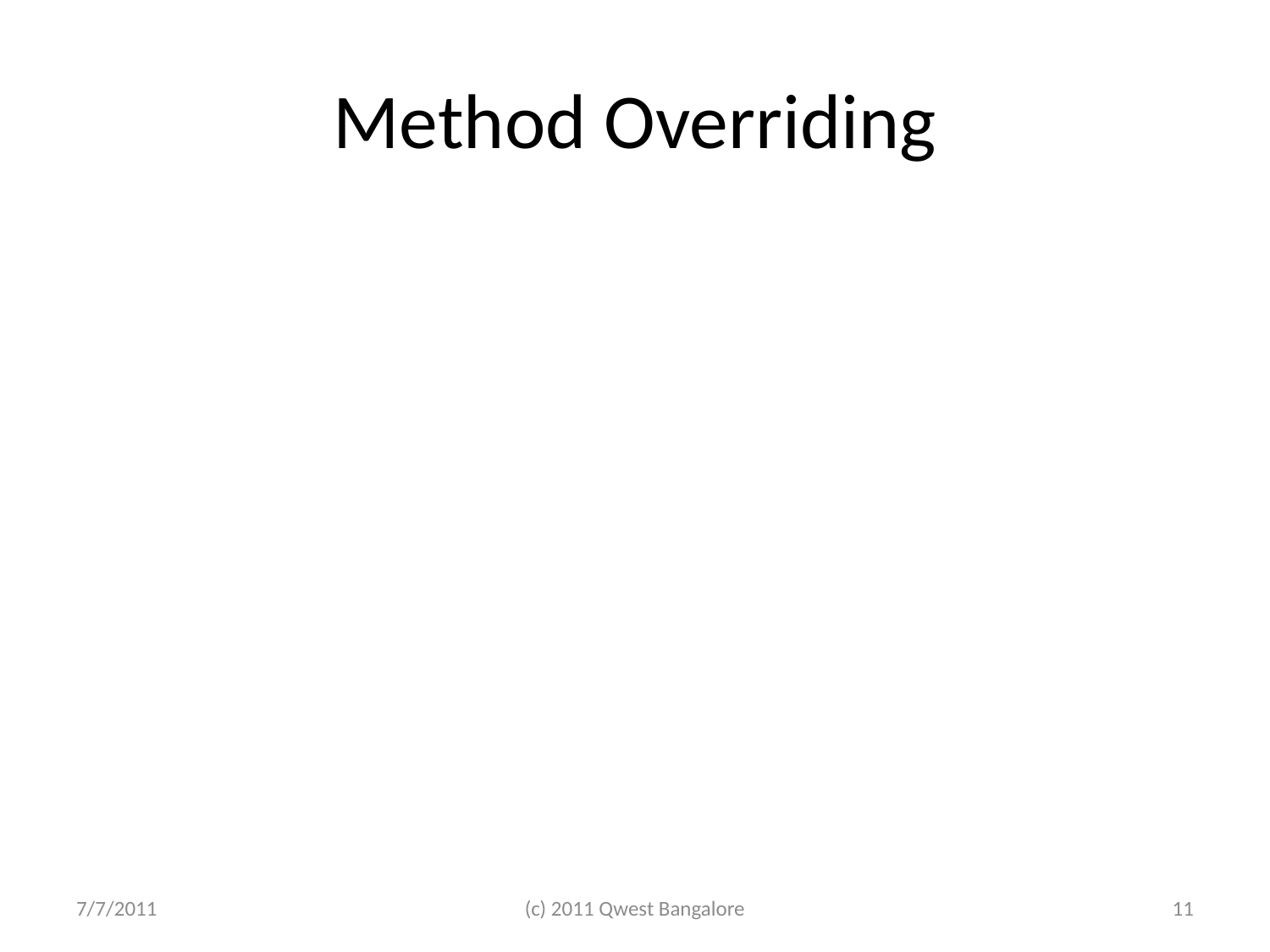

# Method Overriding

7/7/2011
(c) 2011 Qwest Bangalore
11